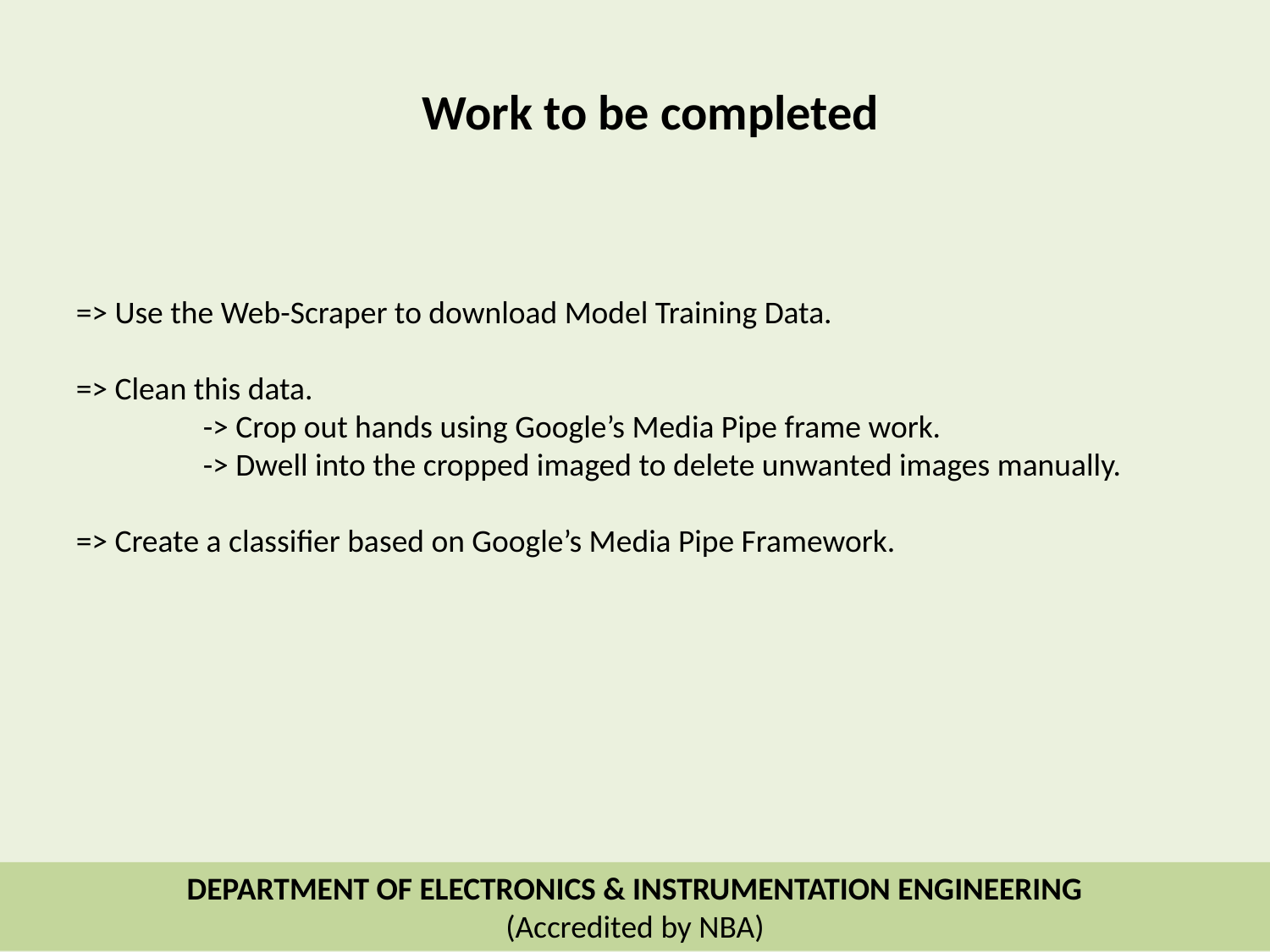

Work to be completed
=> Use the Web-Scraper to download Model Training Data.

=> Clean this data.
	-> Crop out hands using Google’s Media Pipe frame work.
	-> Dwell into the cropped imaged to delete unwanted images manually.

=> Create a classifier based on Google’s Media Pipe Framework.
DEPARTMENT OF ELECTRONICS & INSTRUMENTATION ENGINEERING
(Accredited by NBA)